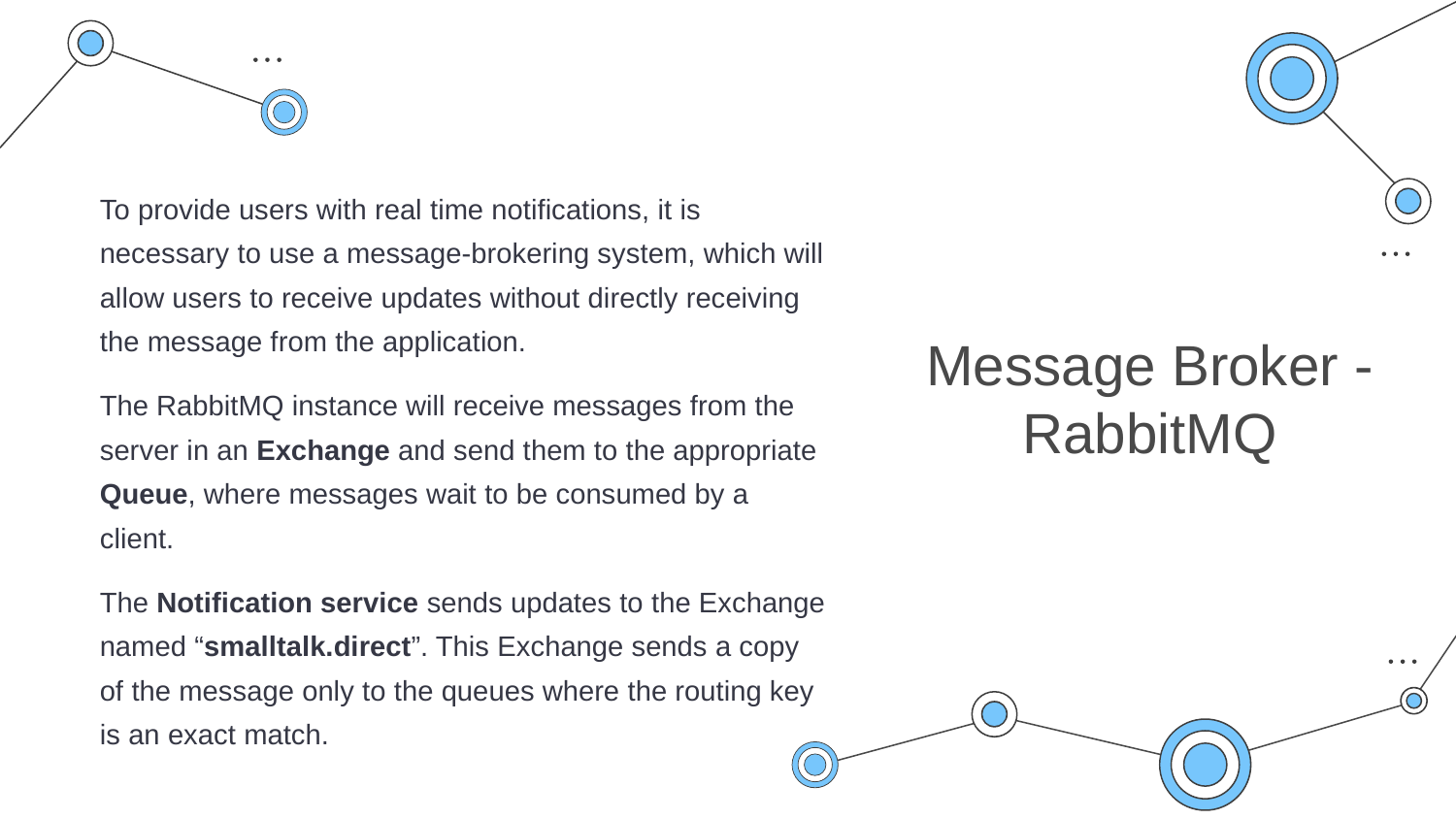

To provide users with real time notifications, it is necessary to use a message-brokering system, which will allow users to receive updates without directly receiving the message from the application.
The RabbitMQ instance will receive messages from the server in an Exchange and send them to the appropriate Queue, where messages wait to be consumed by a client.
The Notification service sends updates to the Exchange named “smalltalk.direct”. This Exchange sends a copy of the message only to the queues where the routing key is an exact match.
# Message Broker - RabbitMQ